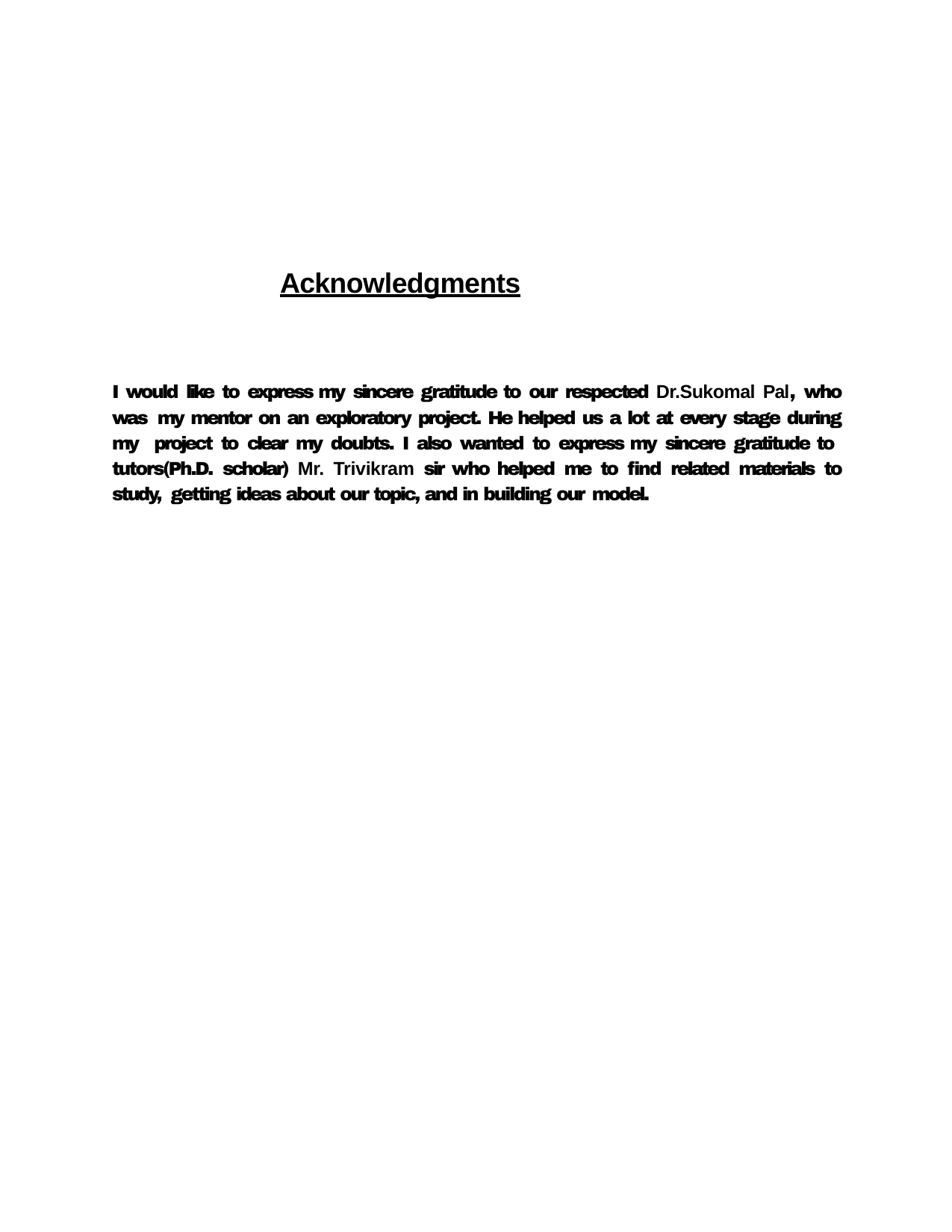

Acknowledgments
I would like to express my sincere gratitude to our respected Dr.Sukomal Pal, who was  my mentor on an exploratory project. He helped us a lot at every stage during my  project to clear my doubts. I also wanted to express my sincere gratitude to  tutors(Ph.D. scholar) Mr. Trivikram sir who helped me to find related materials to study,  getting ideas about our topic, and in building our model.